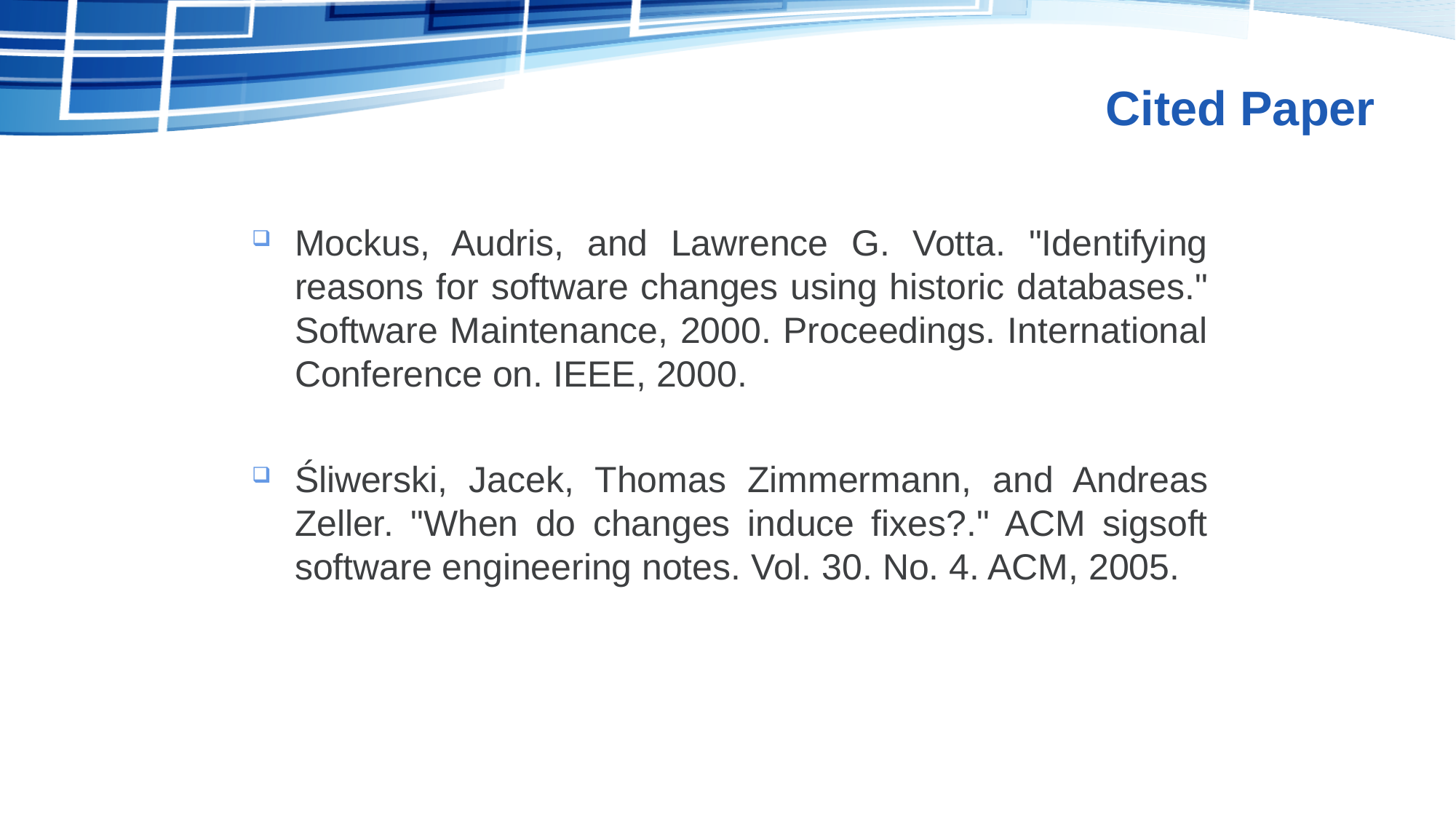

# Cited Paper
Mockus, Audris, and Lawrence G. Votta. "Identifying reasons for software changes using historic databases." Software Maintenance, 2000. Proceedings. International Conference on. IEEE, 2000.

Śliwerski, Jacek, Thomas Zimmermann, and Andreas Zeller. "When do changes induce fixes?." ACM sigsoft software engineering notes. Vol. 30. No. 4. ACM, 2005.
3